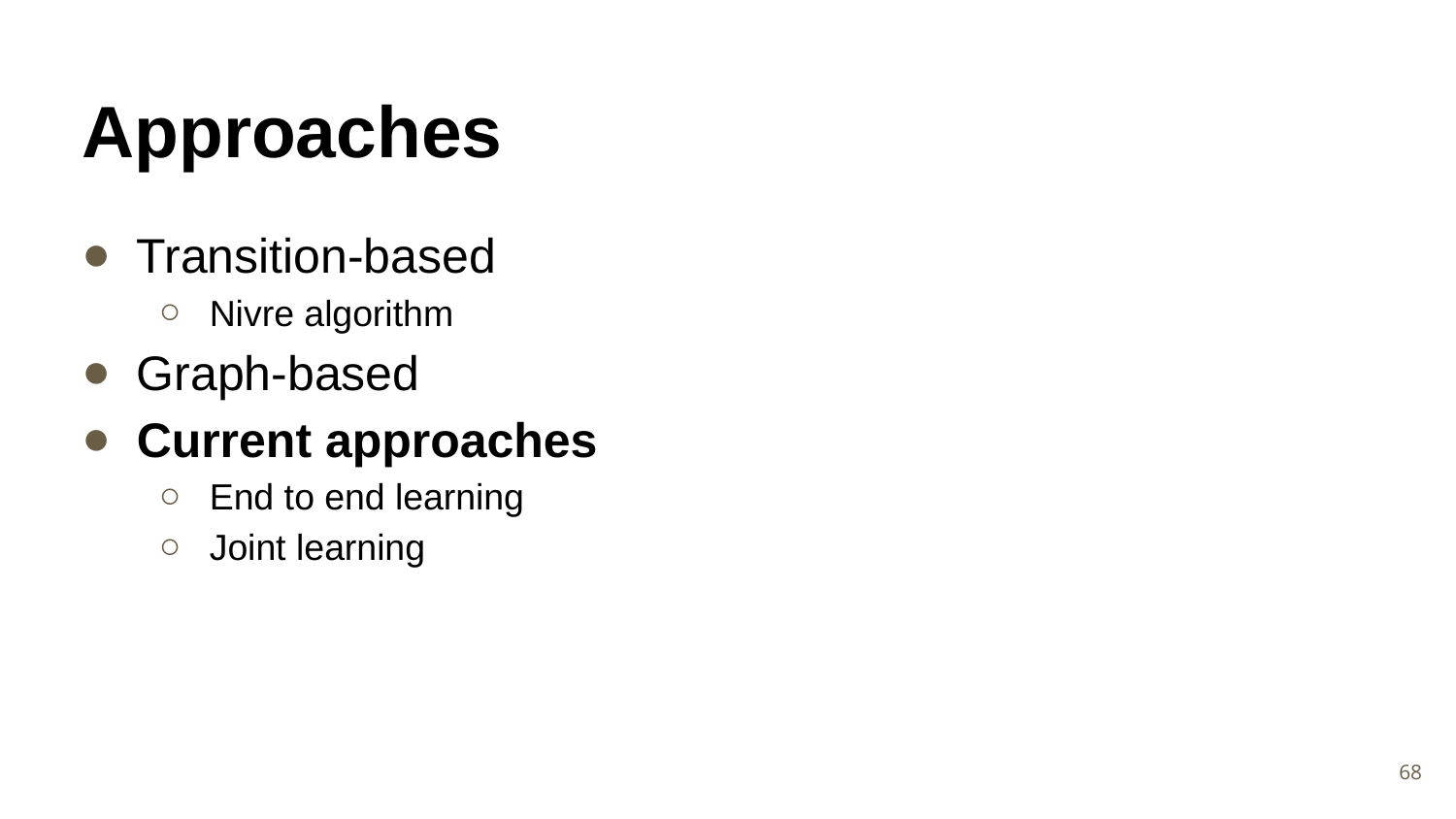

Approaches
Transition-based
Nivre algorithm
Graph-based
Current approaches
End to end learning
Joint learning
68